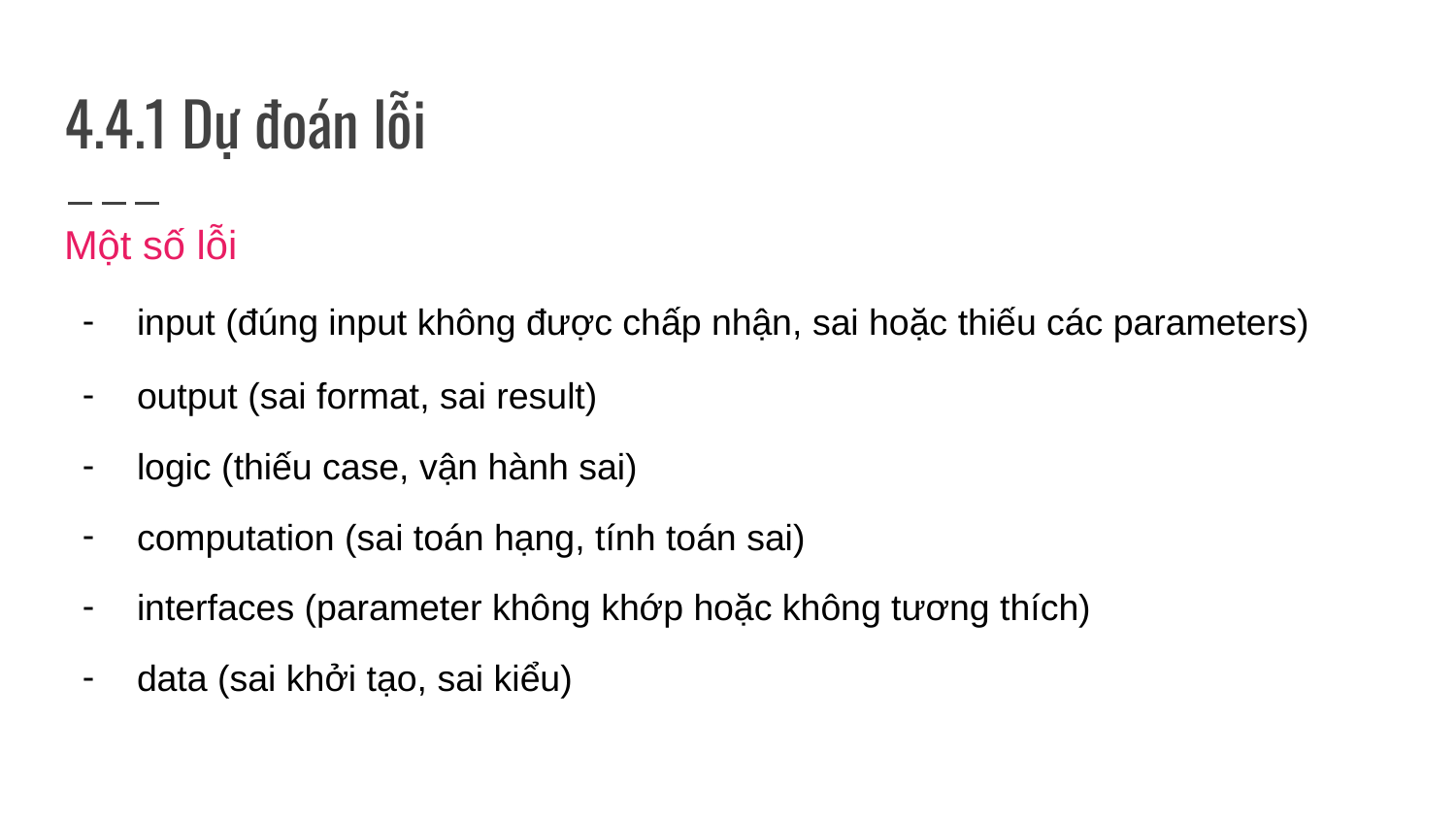

# 4.4.1 Dự đoán lỗi
Một số lỗi
input (đúng input không được chấp nhận, sai hoặc thiếu các parameters)
output (sai format, sai result)
logic (thiếu case, vận hành sai)
computation (sai toán hạng, tính toán sai)
interfaces (parameter không khớp hoặc không tương thích)
data (sai khởi tạo, sai kiểu)